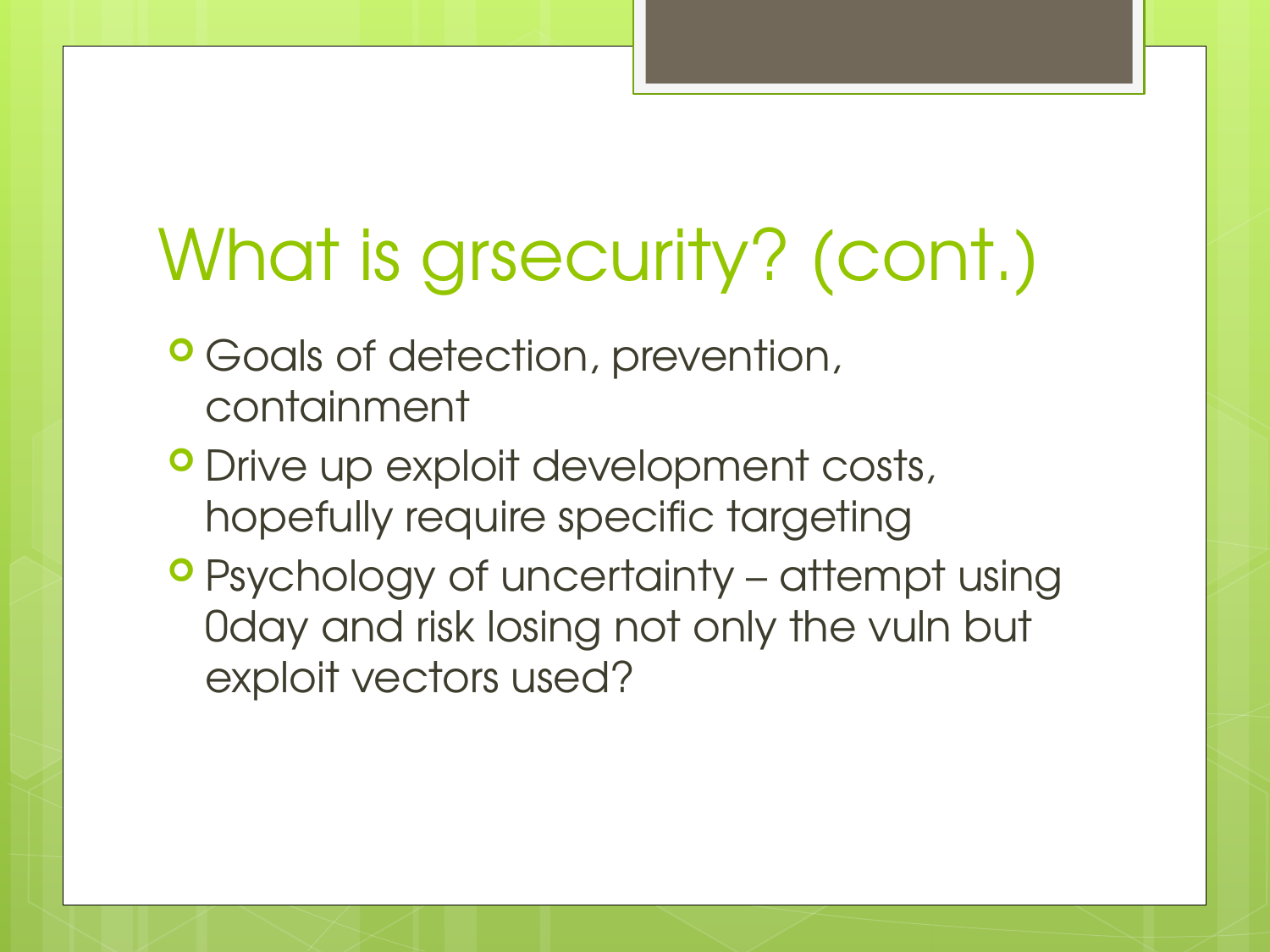

# What is grsecurity? (cont.)
Goals of detection, prevention, containment
Drive up exploit development costs, hopefully require specific targeting
Psychology of uncertainty – attempt using 0day and risk losing not only the vuln but exploit vectors used?